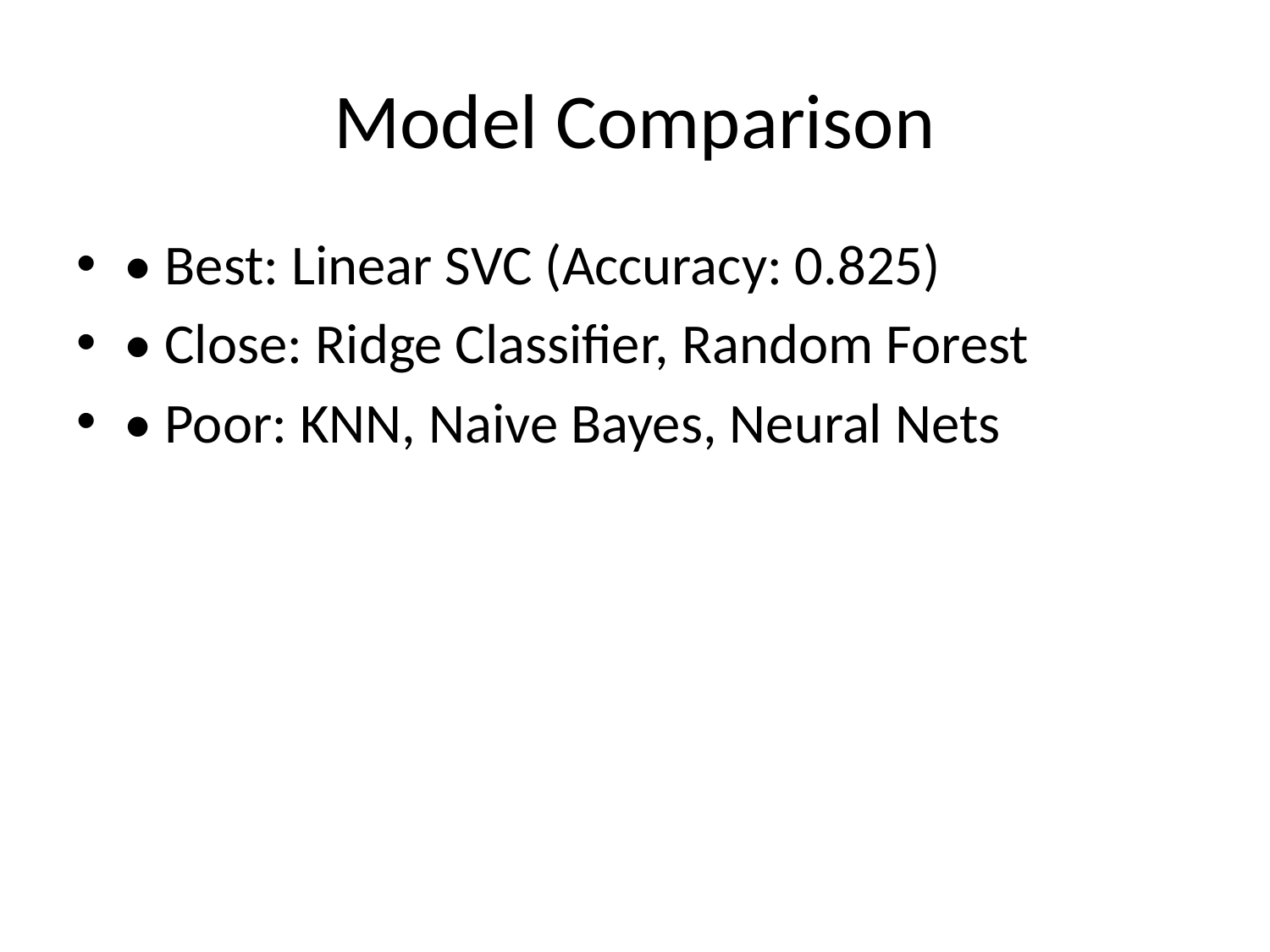

# Model Comparison
• Best: Linear SVC (Accuracy: 0.825)
• Close: Ridge Classifier, Random Forest
• Poor: KNN, Naive Bayes, Neural Nets